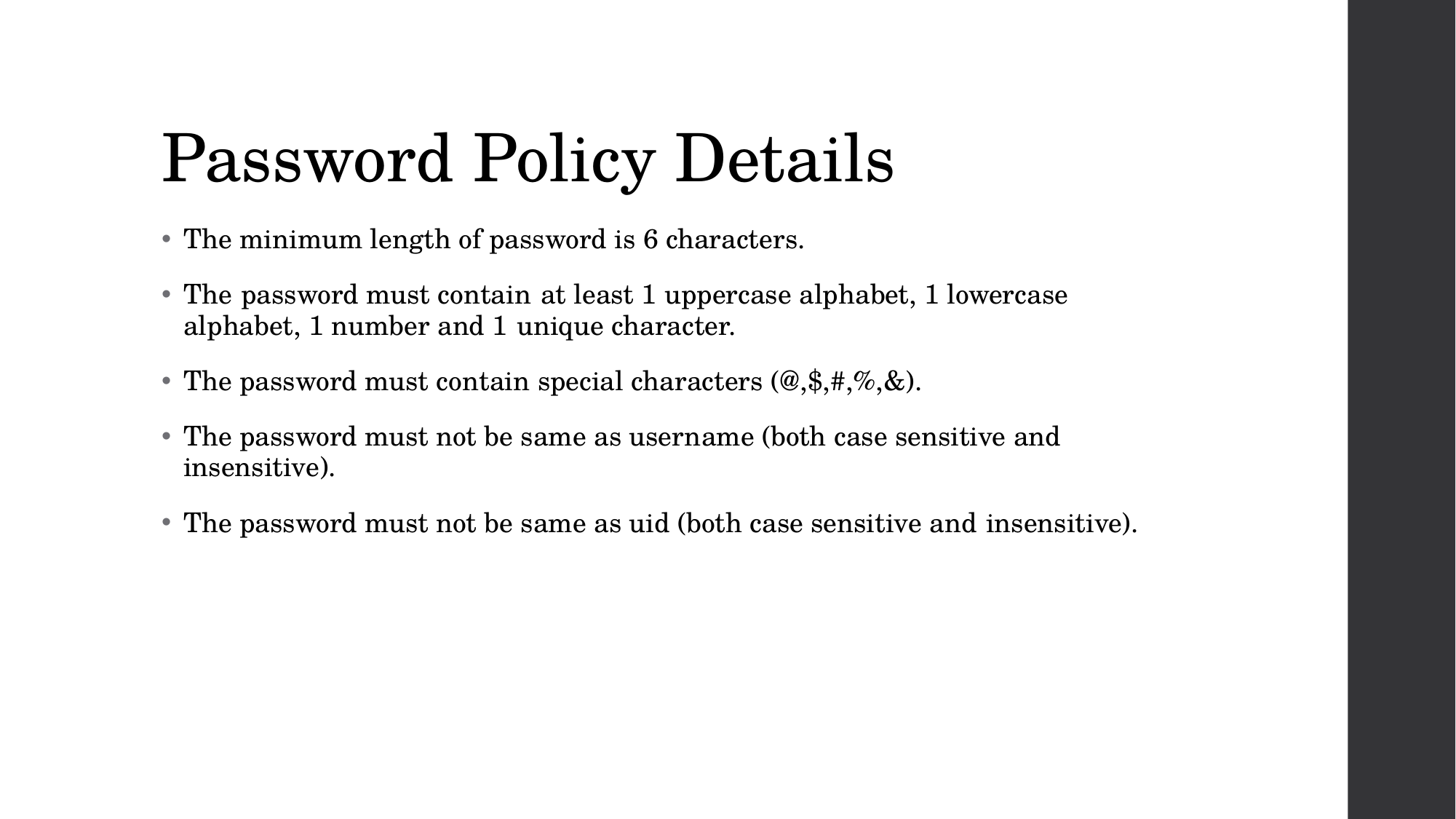

# Password Policy Details
The minimum length of password is 6 characters.
The password must contain at least 1 uppercase alphabet, 1 lowercase alphabet, 1 number and 1 unique character.
The password must contain special characters (@,$,#,%,&).
The password must not be same as username (both case sensitive and insensitive).
The password must not be same as uid (both case sensitive and insensitive).